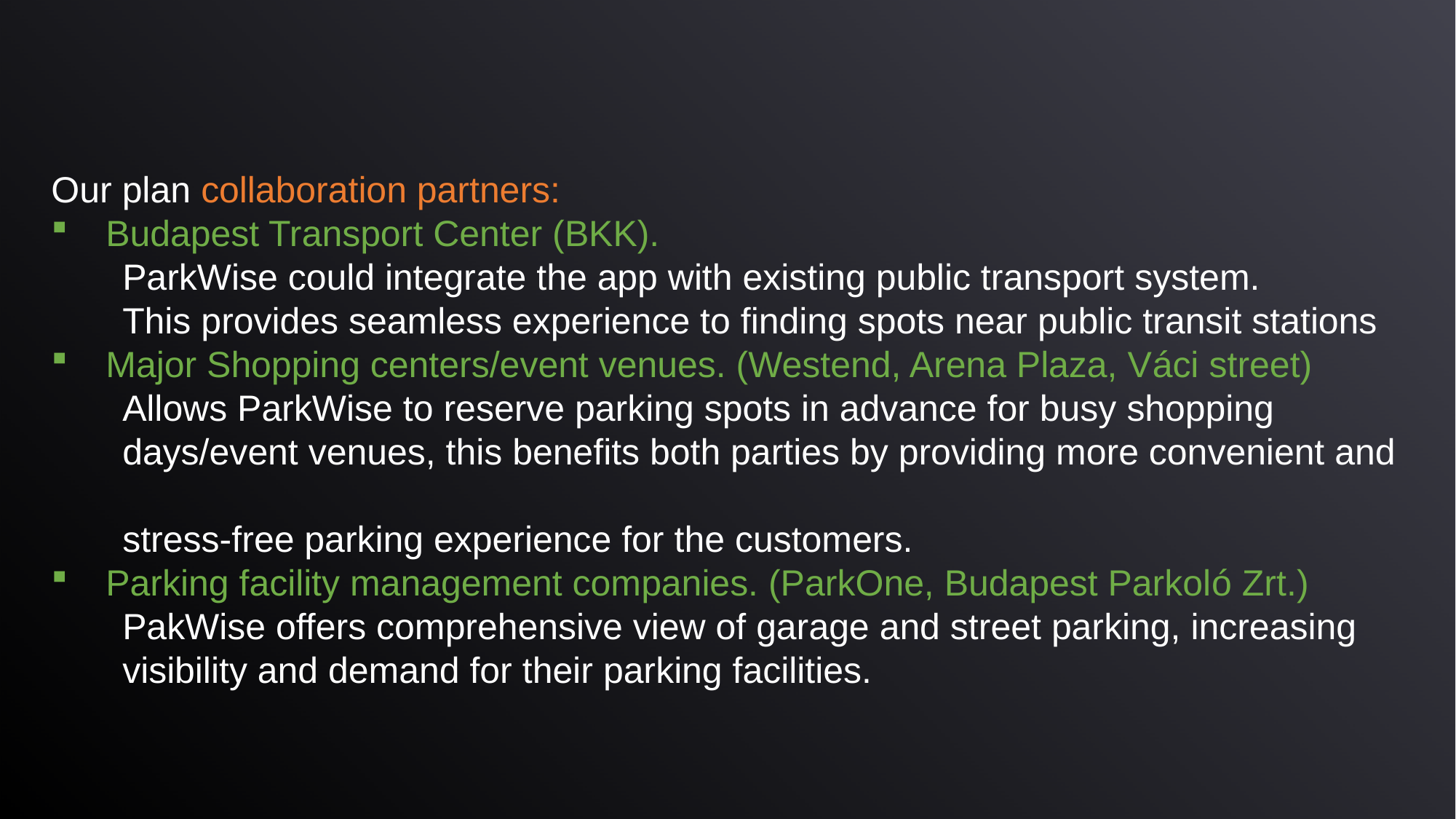

Our plan collaboration partners:
Budapest Transport Center (BKK).
       ParkWise could integrate the app with existing public transport system.
       This provides seamless experience to finding spots near public transit stations
Major Shopping centers/event venues. (Westend, Arena Plaza, Váci street)
       Allows ParkWise to reserve parking spots in advance for busy shopping
       days/event venues, this benefits both parties by providing more convenient and
       stress-free parking experience for the customers.
Parking facility management companies. (ParkOne, Budapest Parkoló Zrt.)
       PakWise offers comprehensive view of garage and street parking, increasing
       visibility and demand for their parking facilities.